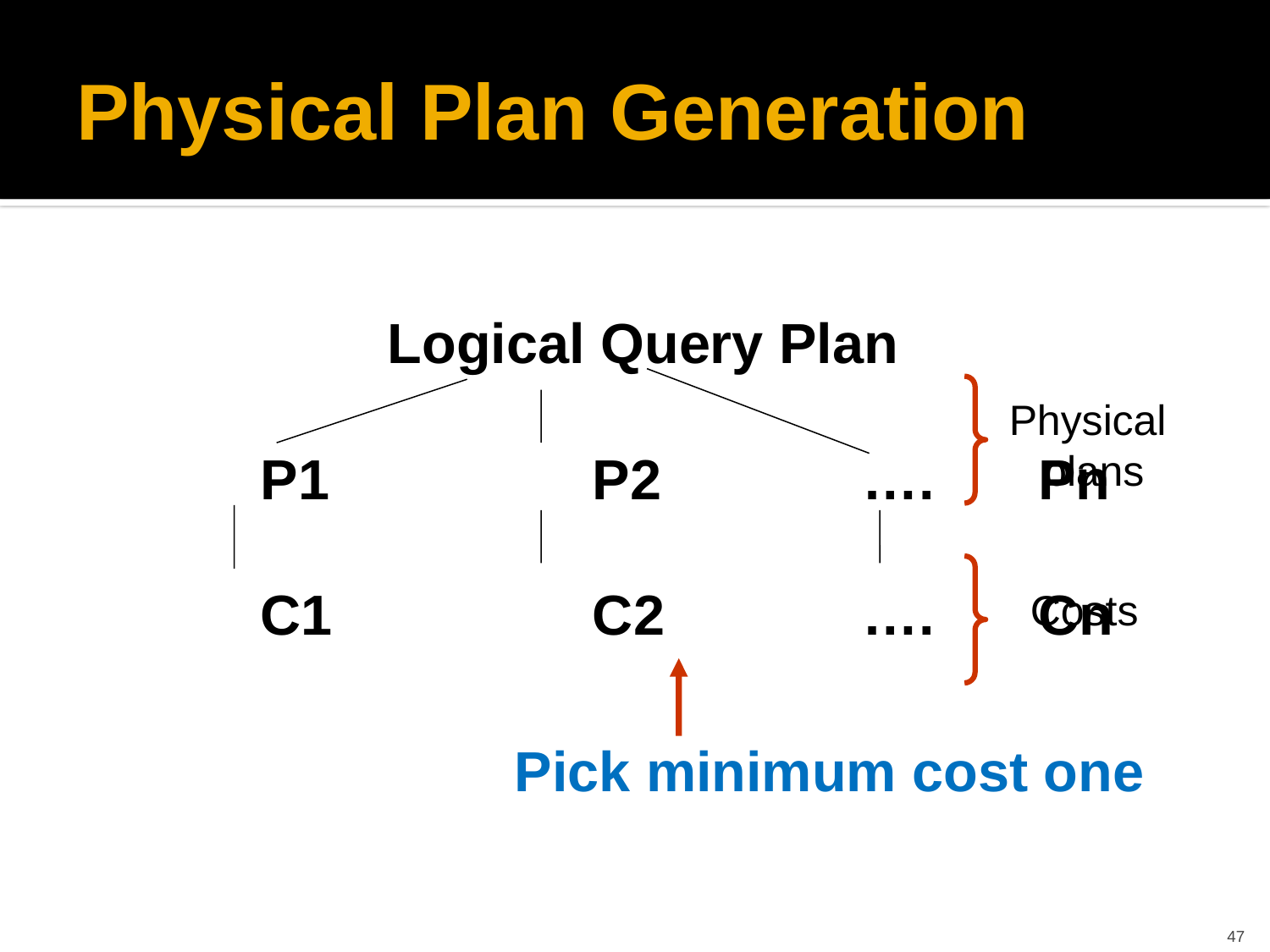

# Physical Plan Generation
			Logical Query Plan

		P1		     P2	      …. 	 Pn

		C1		     C2	      ….	 Cn

				Pick minimum cost one

Physical
plans

Costs

47